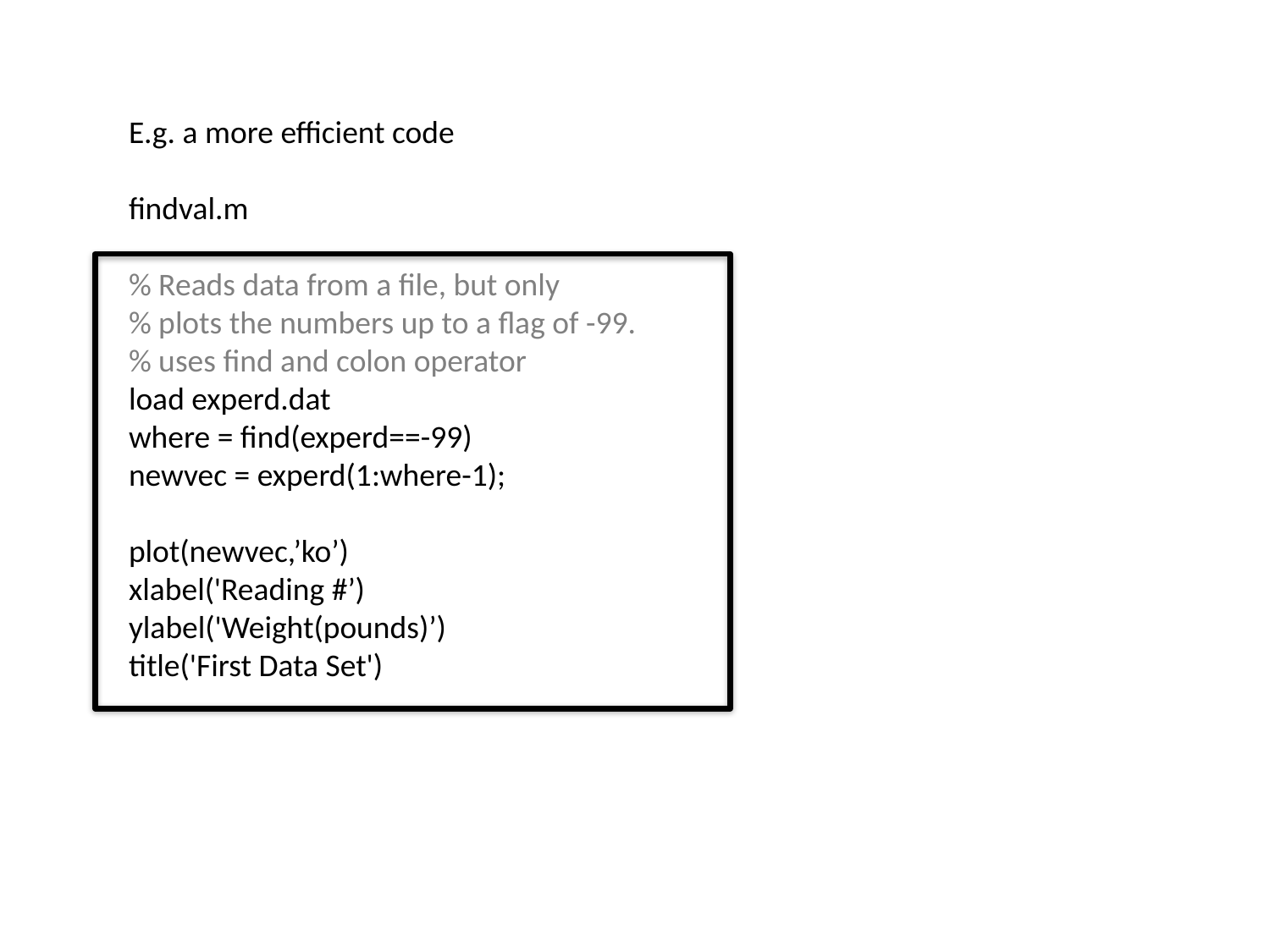

E.g. a more efficient code

findval.m

% Reads data from a file, but only
% plots the numbers up to a flag of -99.
% uses find and colon operator
load experd.dat
where = find(experd==-99)
newvec = experd(1:where-1);

plot(newvec,’ko’)
xlabel('Reading #’)
ylabel('Weight(pounds)’)
title('First Data Set')